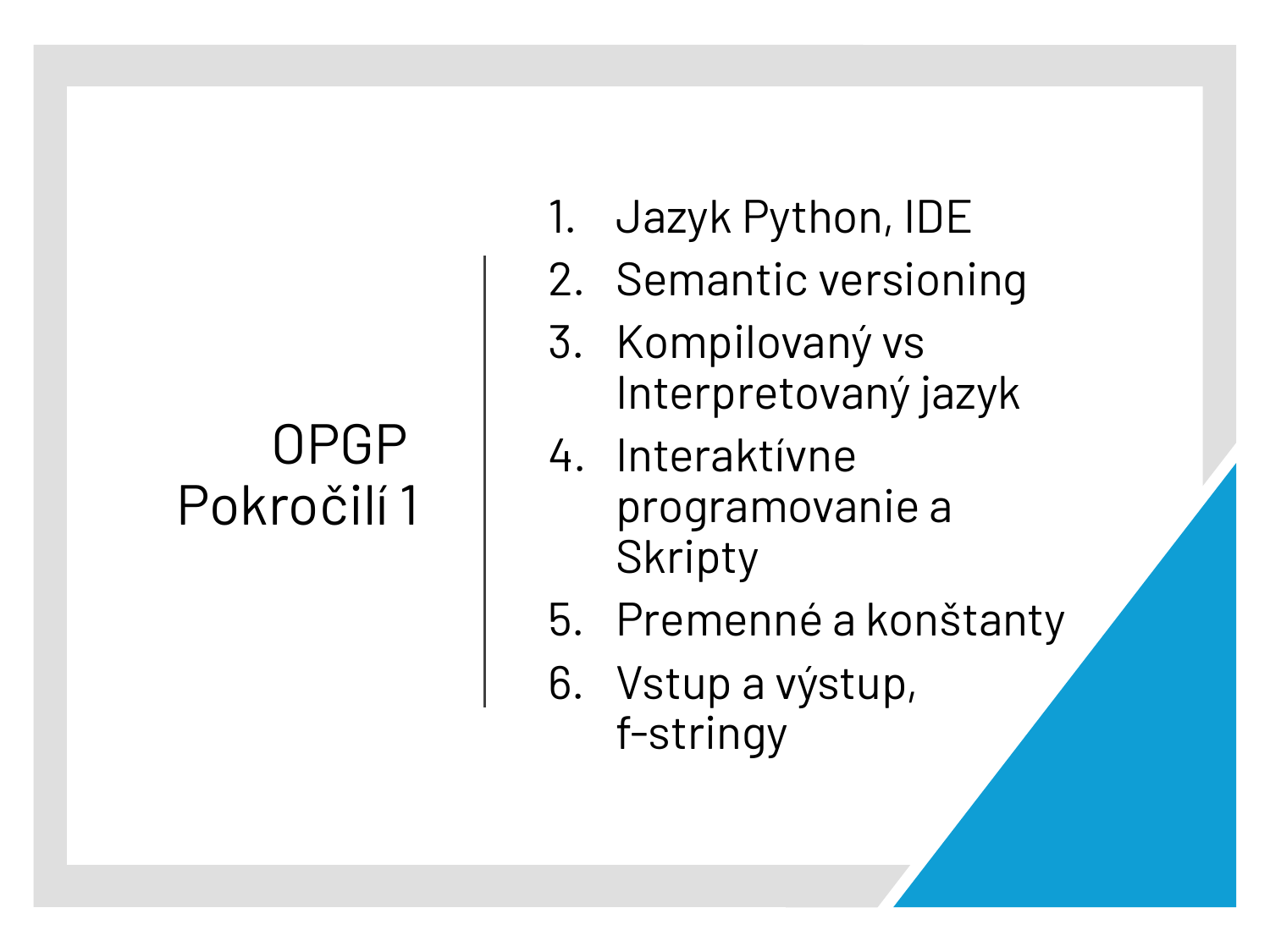

# OPGP  Pokročilí 1
Jazyk Python, IDE
Semantic versioning
Kompilovaný vs Interpretovaný jazyk
Interaktívne programovanie a Skripty
Premenné a konštanty
Vstup a výstup,
f-stringy